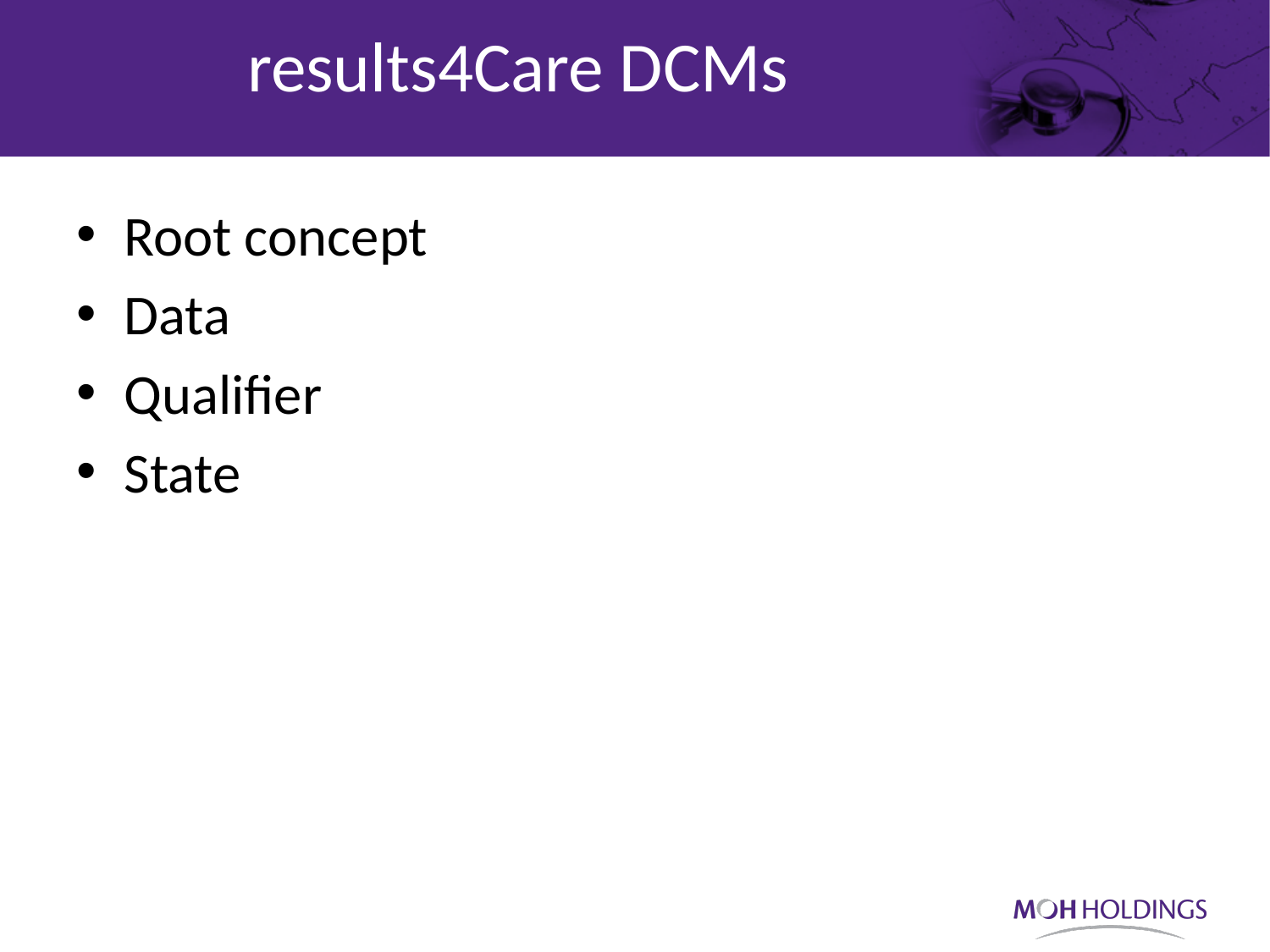

results4Care DCMs
Root concept
Data
Qualifier
State